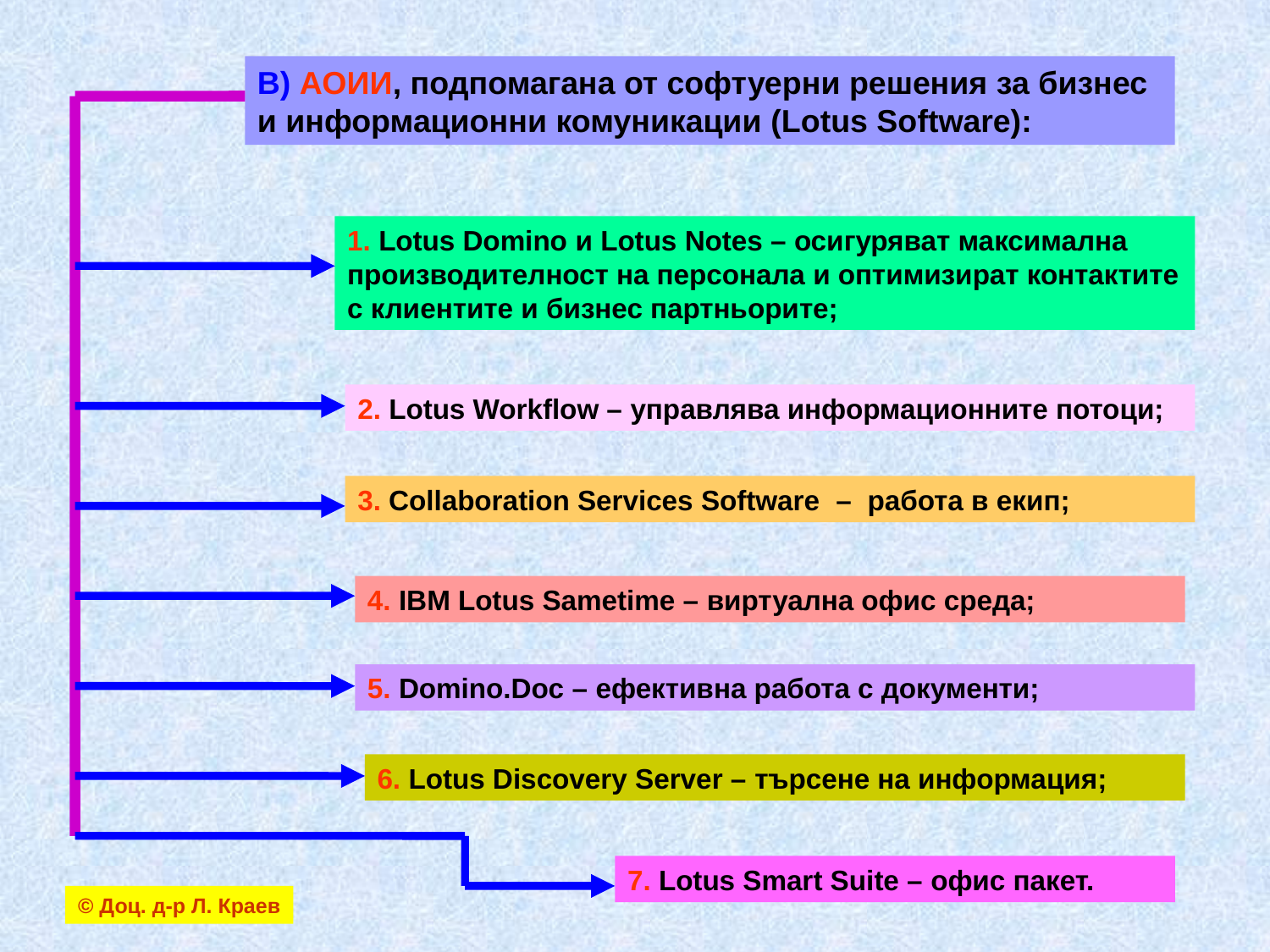

В) АОИИ, подпомагана от софтуерни решения за бизнес и информационни комуникации (Lotus Software):

1. Lotus Domino и Lotus Notes – осигуряват максимална производителност на персонала и оптимизират контактите с клиентите и бизнес партньорите;

2. Lotus Workflow – управлява информационните потоци;

3. Collaboration Services Software  –  работа в екип;

4. IBM Lotus Sametime – виртуална офис среда;

5. Domino.Doc – ефективна работа с документи;

6. Lotus Discovery Server – търсене на информация;

7. Lotus Smart Suite – офис пакет.
© Доц. д-р Л. Краев